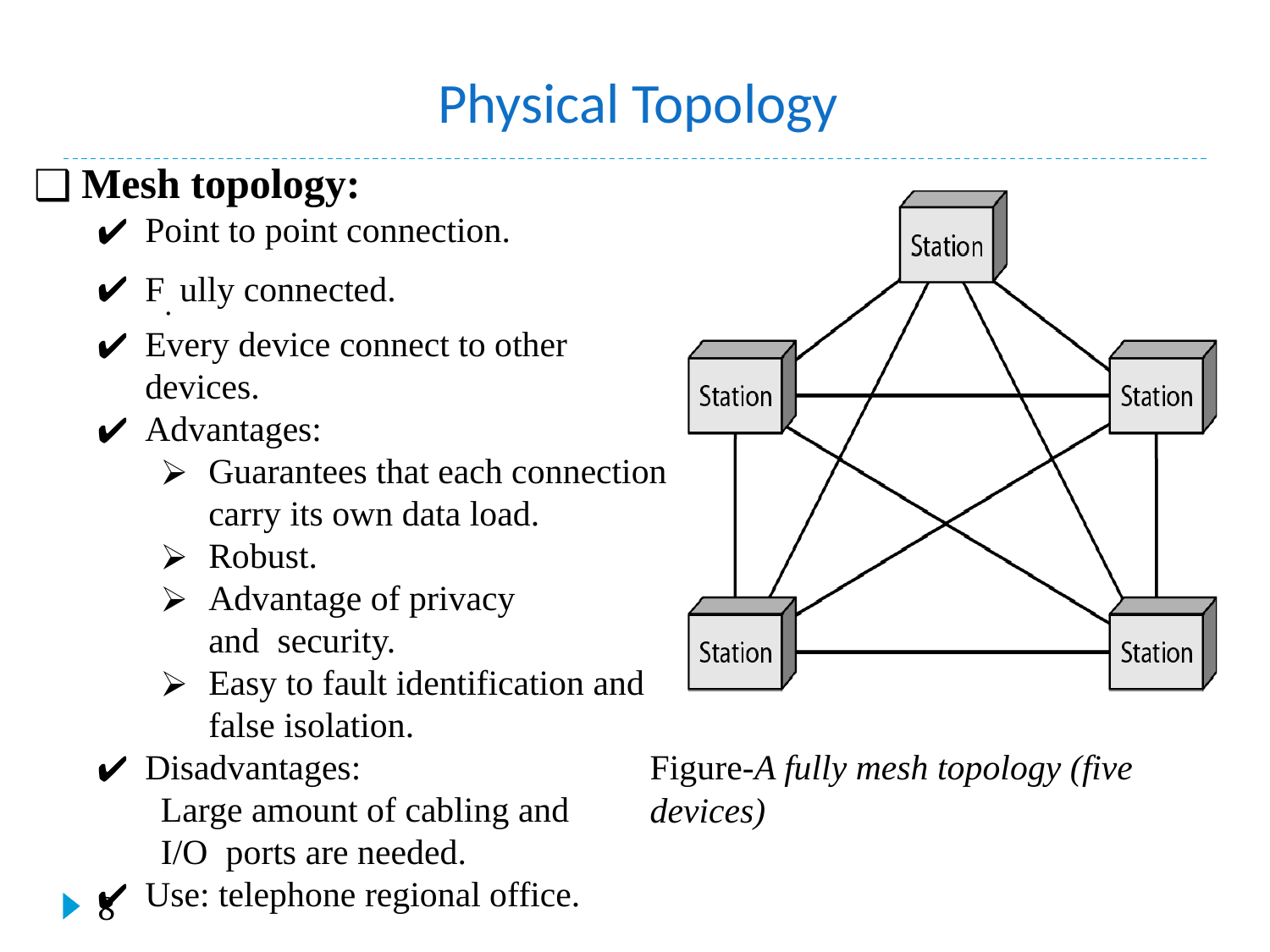

#
Physical Topology
Mesh topology:
Point to point connection.
F. ully connected.
Every device connect to other
devices.
Advantages:
Guarantees that each connection
carry its own data load.
Robust.
Advantage of privacy and  security.
Easy to fault identification and
false isolation.
Disadvantages:
Large amount of cabling and I/O  ports are needed.
Use: telephone regional office.

Figure-A fully mesh topology (five devices)
8